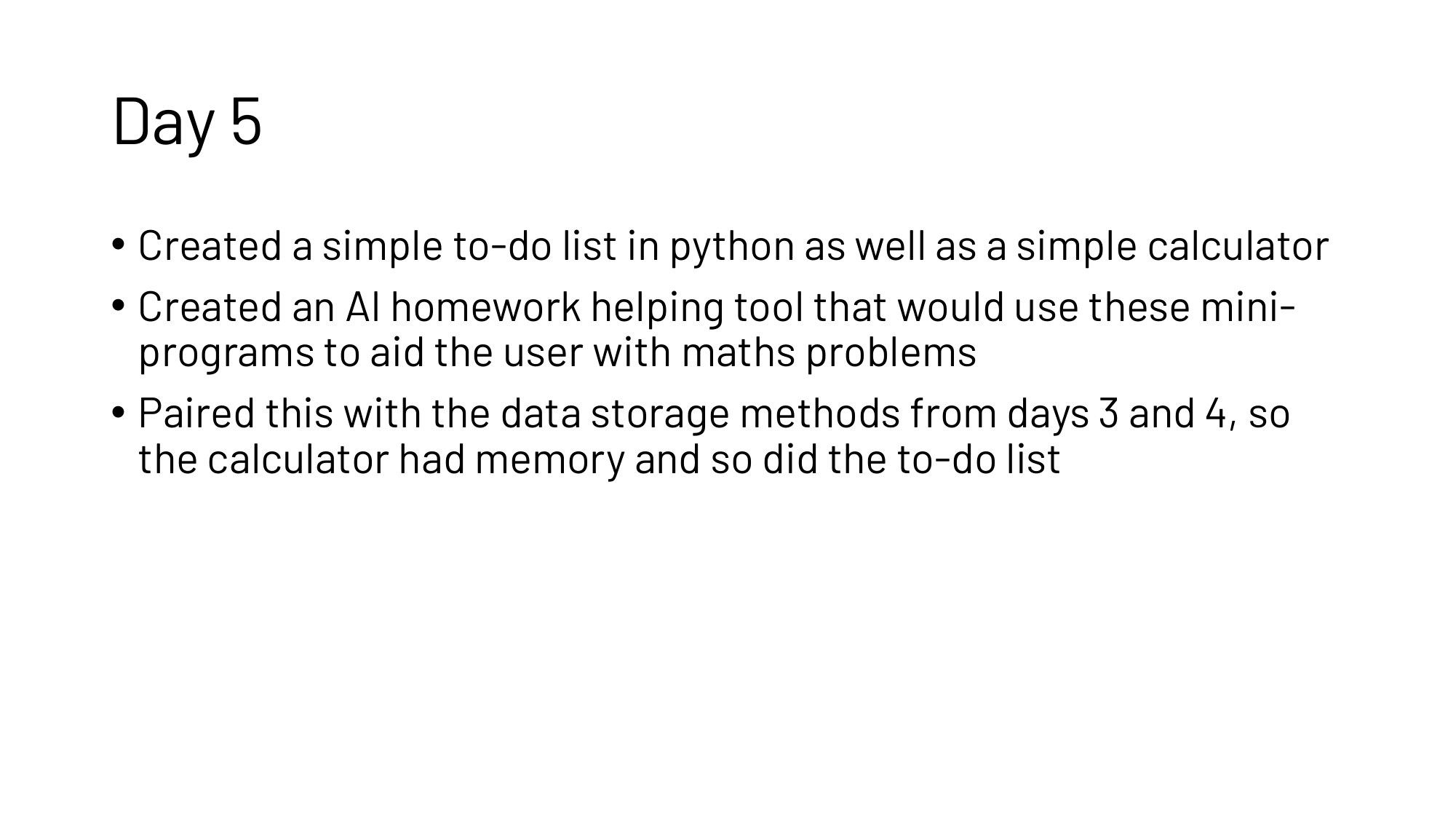

# Day 5
Created a simple to-do list in python as well as a simple calculator
Created an AI homework helping tool that would use these mini-programs to aid the user with maths problems
Paired this with the data storage methods from days 3 and 4, so the calculator had memory and so did the to-do list